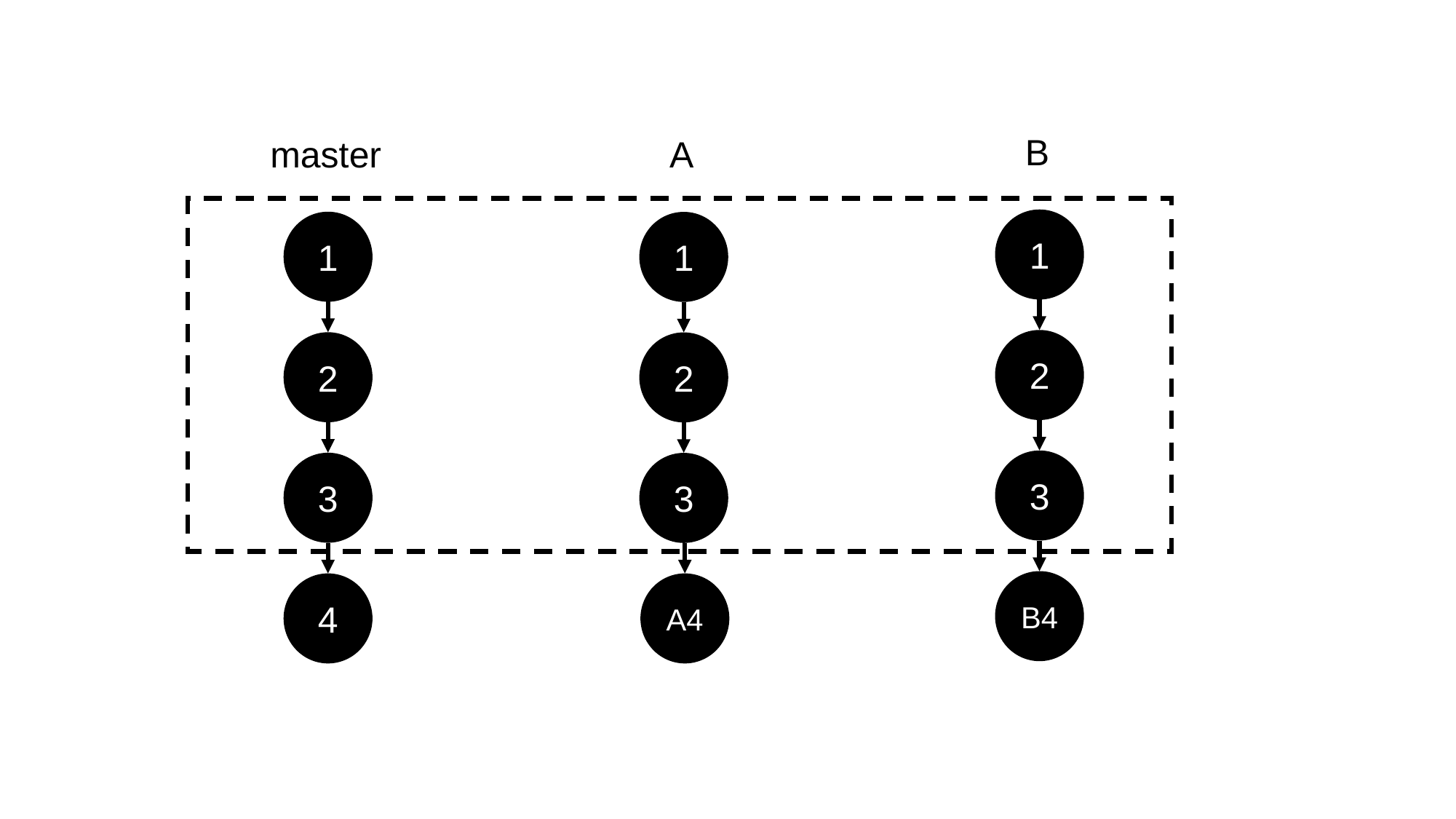

B
1
2
3
master
1
2
3
A
1
2
3

B4
4
A4